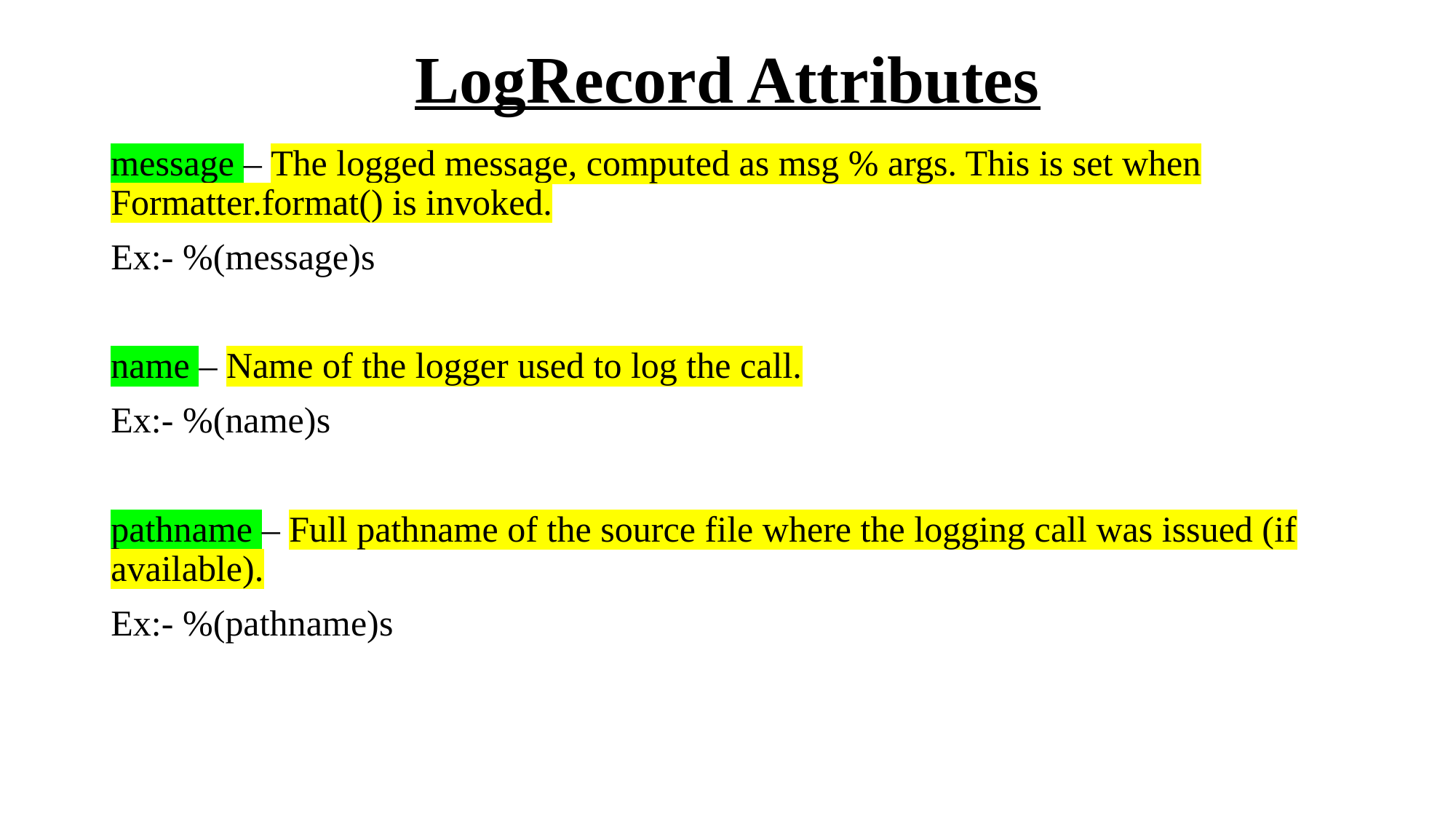

# LogRecord Attributes
message – The logged message, computed as msg % args. This is set when Formatter.format() is invoked.
Ex:- %(message)s

name – Name of the logger used to log the call.
Ex:- %(name)s

pathname – Full pathname of the source file where the logging call was issued (if available).
Ex:- %(pathname)s